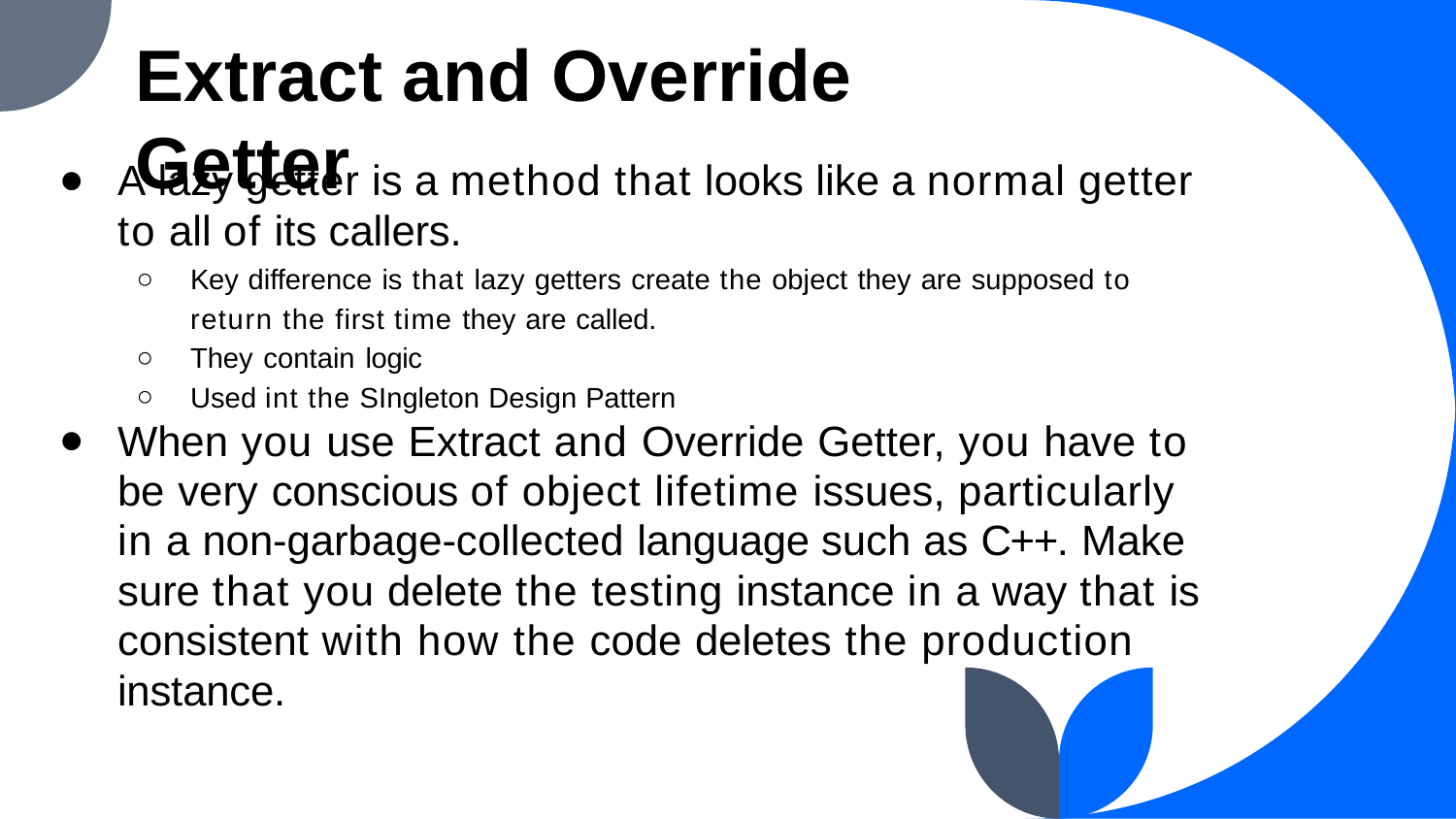

Extract and Override Getter
A lazy getter is a method that looks like a normal getter to all of its callers.
Key difference is that lazy getters create the object they are supposed to return the first time they are called.
They contain logic
Used int the SIngleton Design Pattern
When you use Extract and Override Getter, you have to be very conscious of object lifetime issues, particularly in a non-garbage-collected language such as C++. Make sure that you delete the testing instance in a way that is consistent with how the code deletes the production instance.